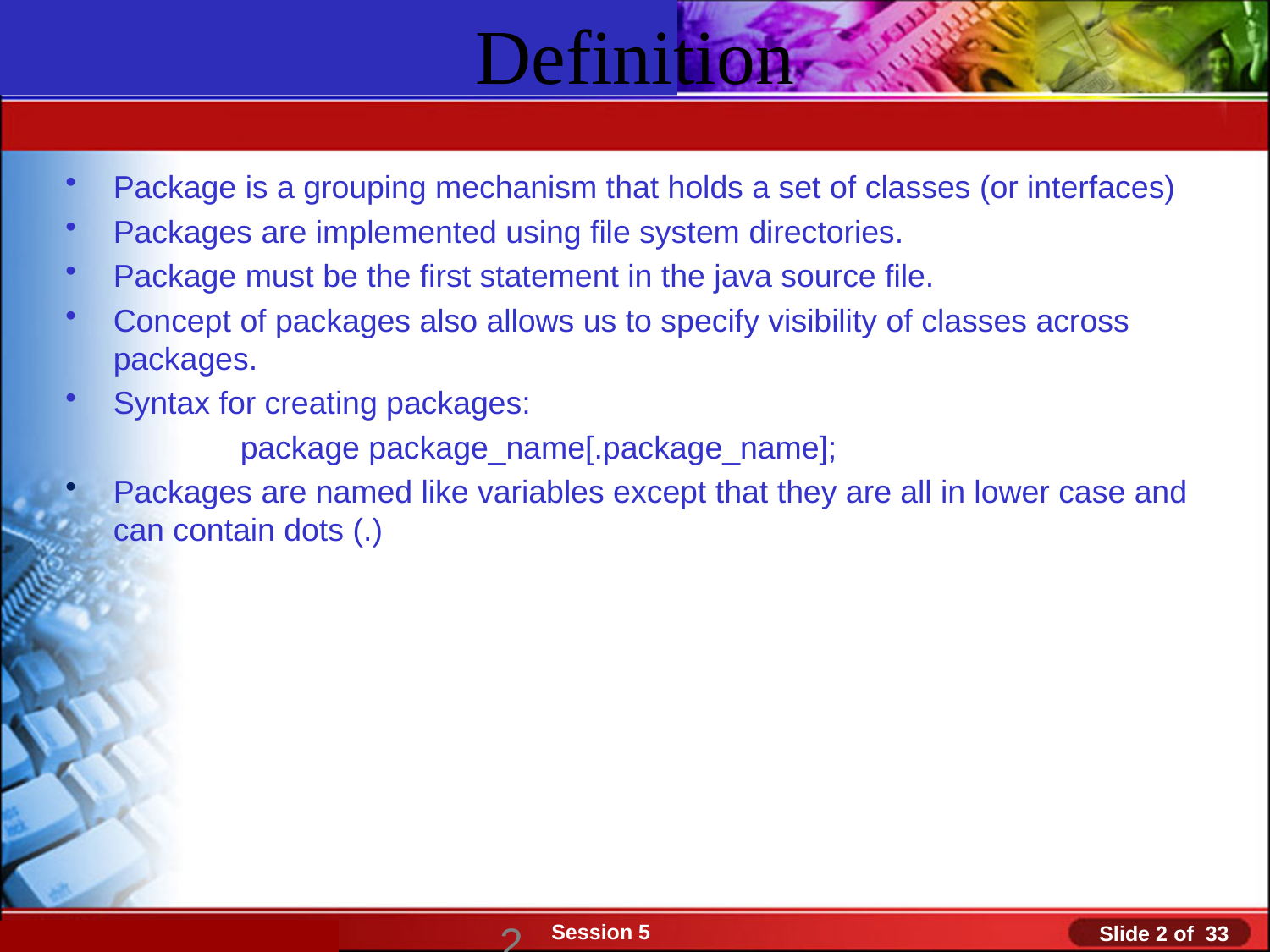

# Definition

Package is a grouping mechanism that holds a set of classes (or interfaces)
Packages are implemented using file system directories.
Package must be the first statement in the java source file.
Concept of packages also allows us to specify visibility of classes across packages.
Syntax for creating packages:
		package package_name[.package_name];
Packages are named like variables except that they are all in lower case and can contain dots (.)

2